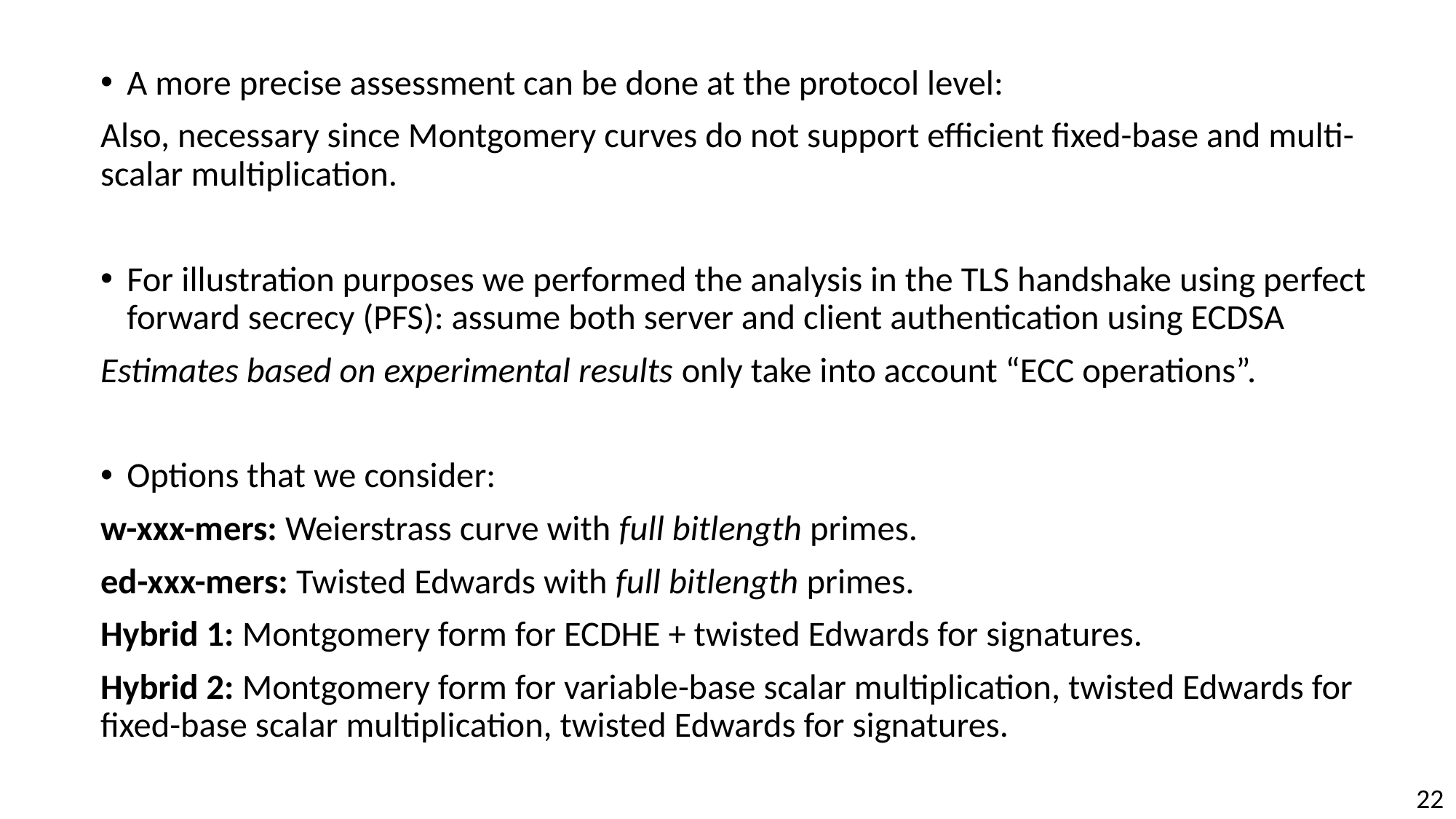

A more precise assessment can be done at the protocol level:
Also, necessary since Montgomery curves do not support efficient fixed-base and multi-scalar multiplication.

For illustration purposes we performed the analysis in the TLS handshake using perfect forward secrecy (PFS): assume both server and client authentication using ECDSA
Estimates based on experimental results only take into account “ECC operations”.

Options that we consider:
w-xxx-mers: Weierstrass curve with full bitlength primes.
ed-xxx-mers: Twisted Edwards with full bitlength primes.
Hybrid 1: Montgomery form for ECDHE + twisted Edwards for signatures.
Hybrid 2: Montgomery form for variable-base scalar multiplication, twisted Edwards for fixed-base scalar multiplication, twisted Edwards for signatures.

22